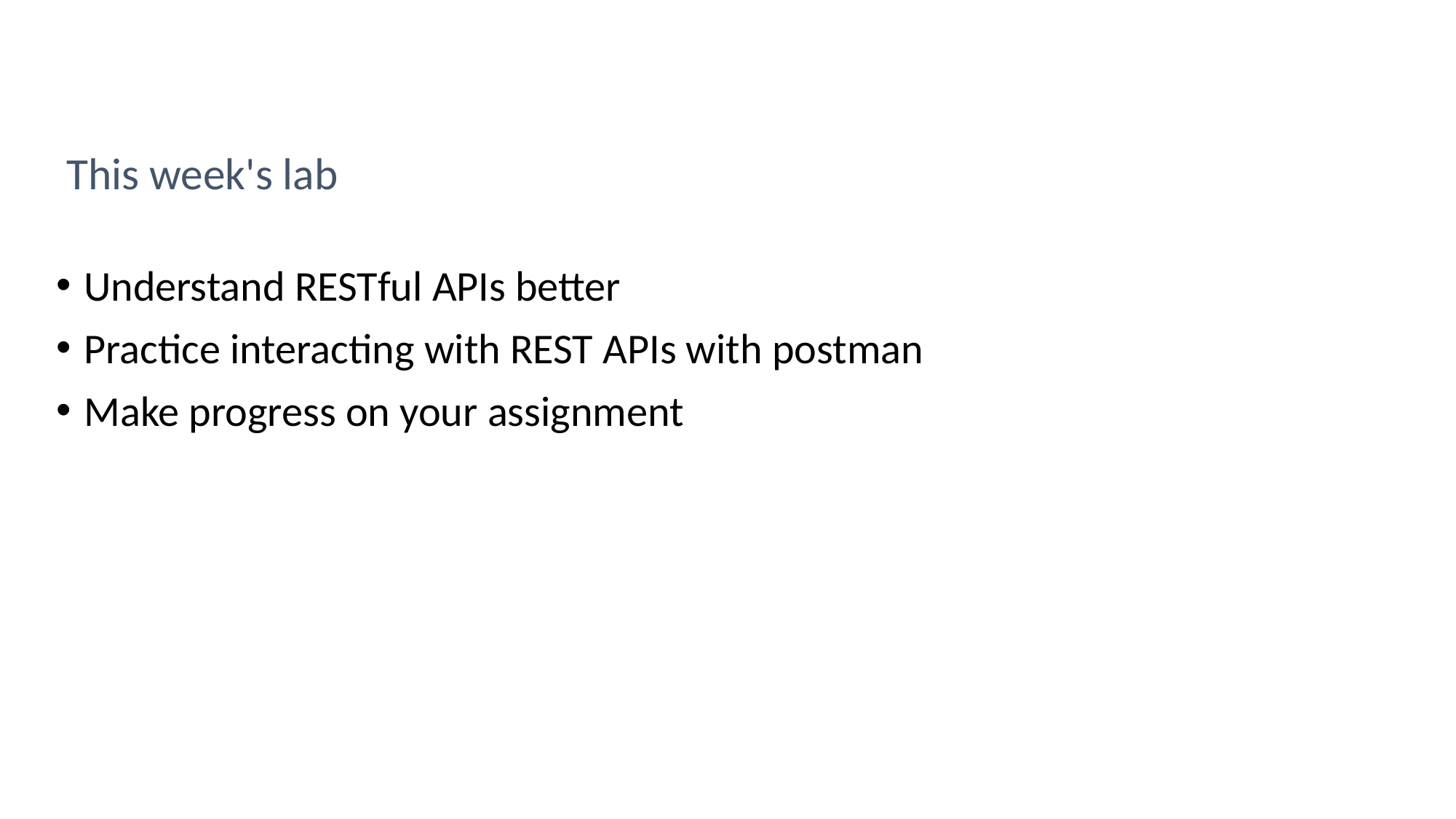

# This week's lab
Understand RESTful APIs better
Practice interacting with REST APIs with postman
Make progress on your assignment